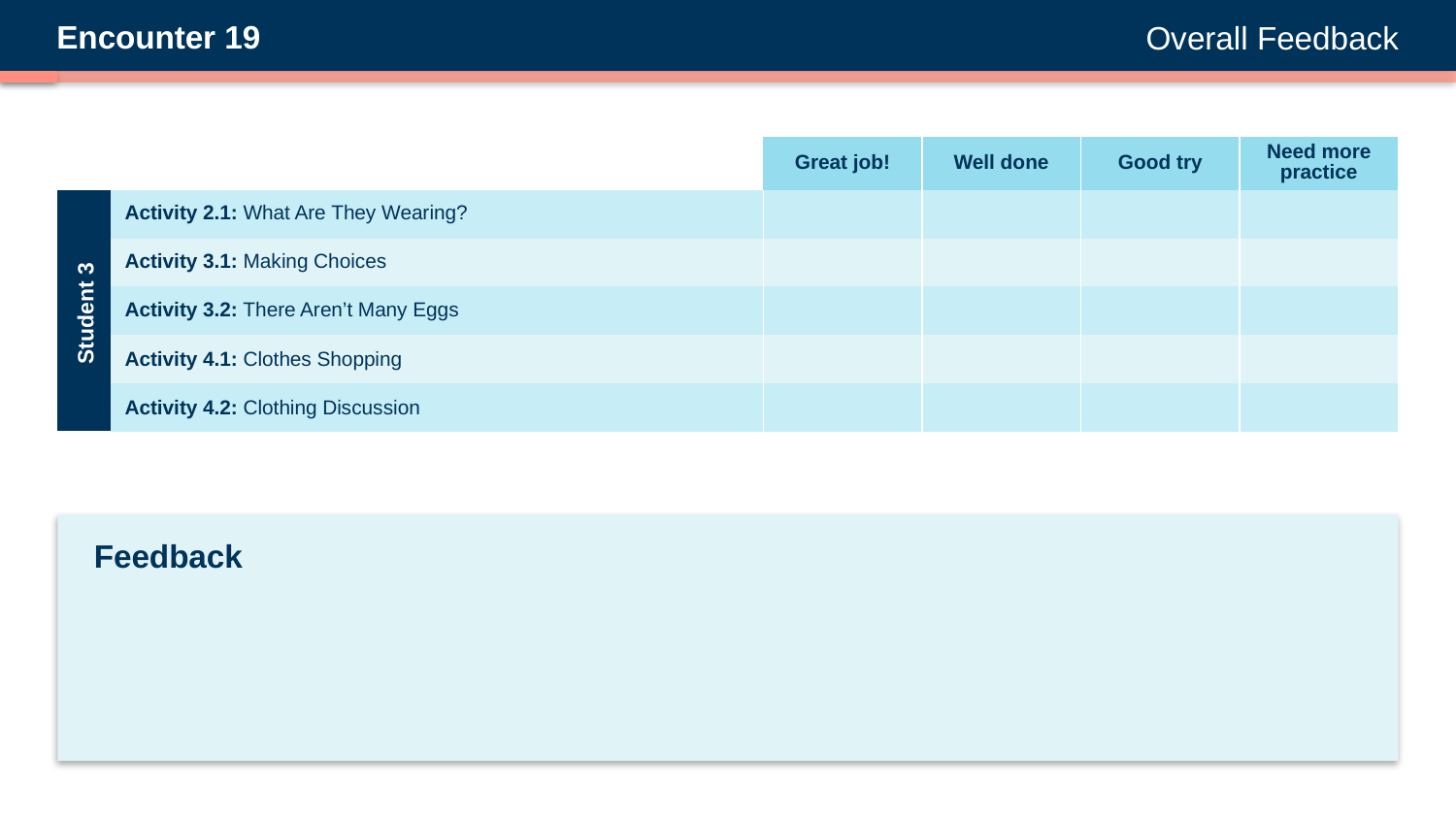

Encounter 19
Overall Feedback

|  |  | Great job! | Well done | Good try | Need more practice |
| --- | --- | --- | --- | --- | --- |
|  | Activity 2.1: What Are They Wearing? |  |  |  |  |
|  | Activity 3.1: Making Choices |  |  |  |  |
|  | Activity 3.2: There Aren’t Many Eggs |  |  |  |  |
|  | Activity 4.1: Clothes Shopping |  |  |  |  |
|  | Activity 4.2: Clothing Discussion |  |  |  |  |
Student 3

Feedback